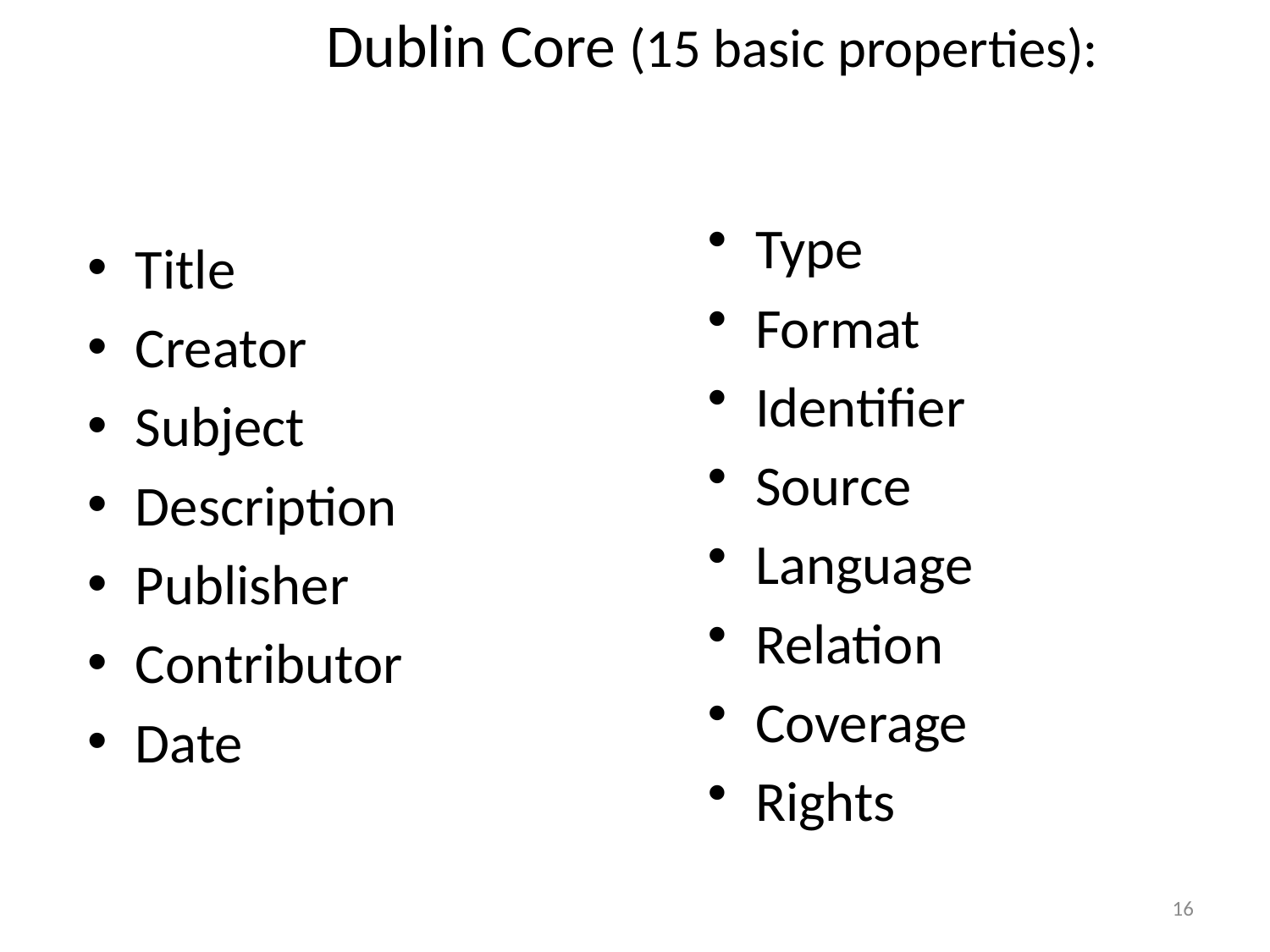

# Dublin Core (15 basic properties):
Type
Format
Identifier
Source
Language
Relation
Coverage
Rights
Title
Creator
Subject
Description
Publisher
Contributor
Date
16